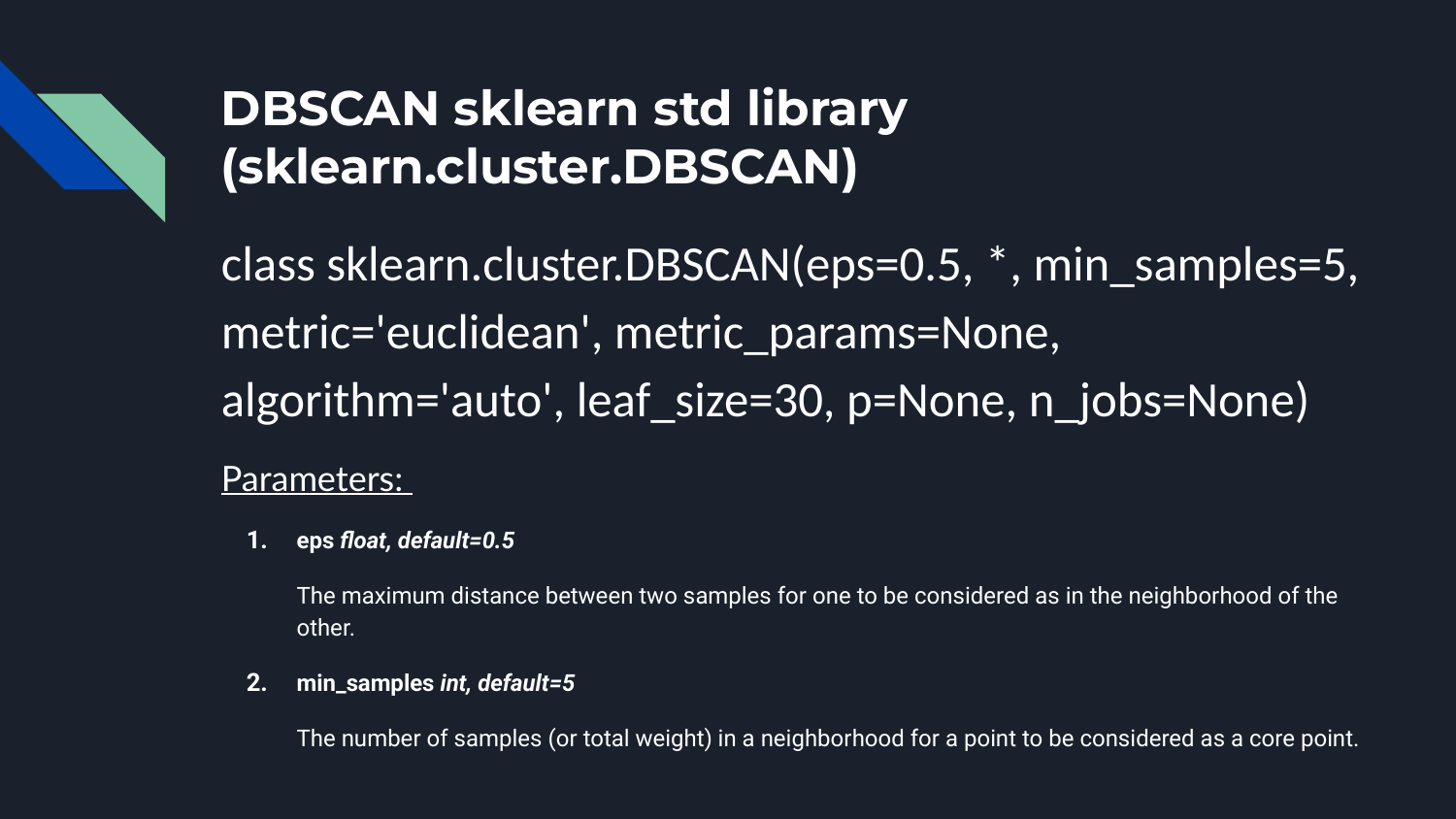

# DBSCAN sklearn std library
(sklearn.cluster.DBSCAN)
class sklearn.cluster.DBSCAN(eps=0.5, *, min_samples=5, metric='euclidean', metric_params=None, algorithm='auto', leaf_size=30, p=None, n_jobs=None)
Parameters:
eps float, default=0.5
The maximum distance between two samples for one to be considered as in the neighborhood of the other.
min_samples int, default=5
The number of samples (or total weight) in a neighborhood for a point to be considered as a core point.